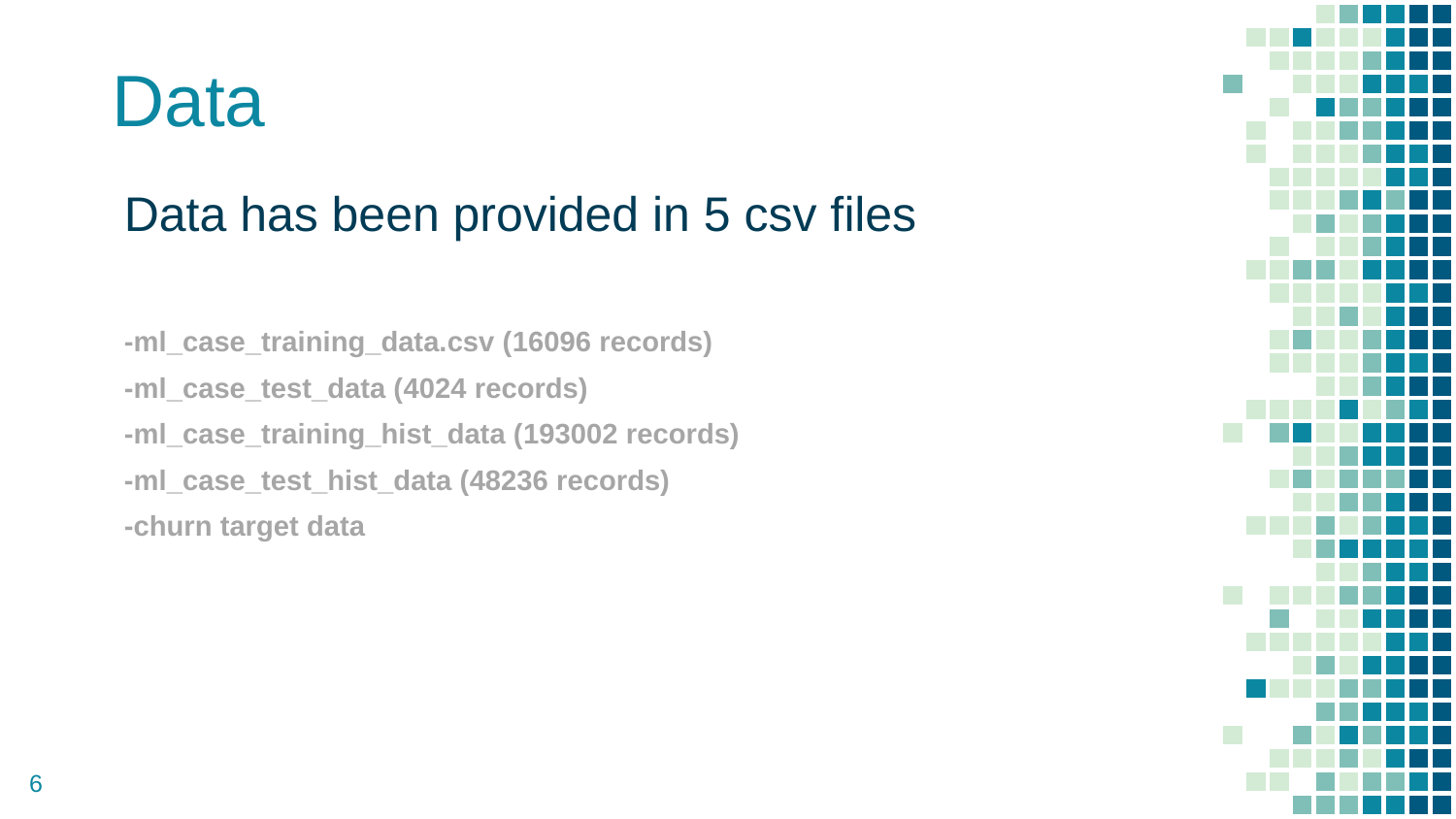

# Data
Data has been provided in 5 csv files

-ml_case_training_data.csv (16096 records)
-ml_case_test_data (4024 records)
-ml_case_training_hist_data (193002 records)
-ml_case_test_hist_data (48236 records)
-churn target data

6